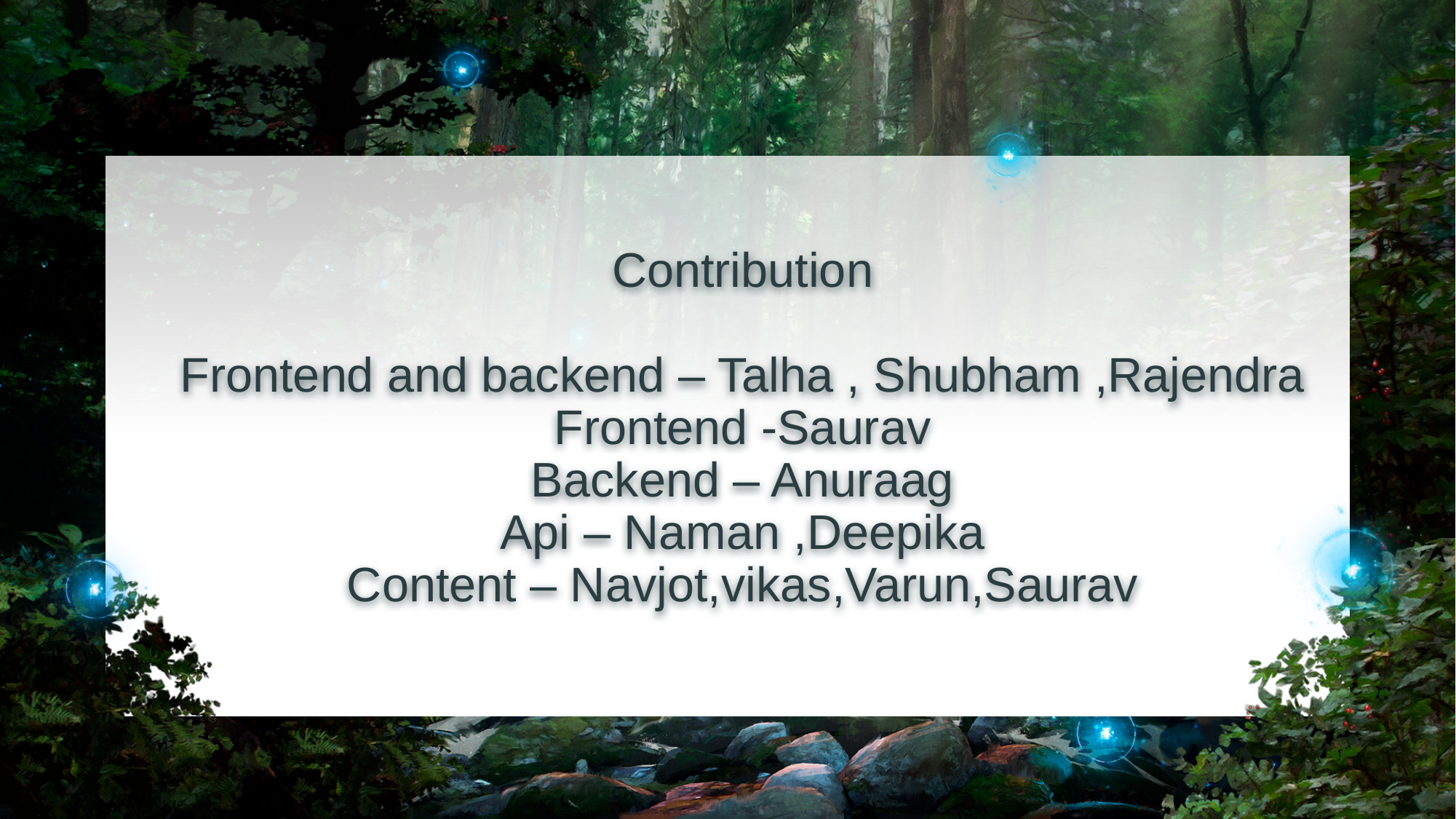

# Contribution Frontend and backend – Talha , Shubham ,Rajendra Frontend -Saurav Backend – Anuraag Api – Naman ,Deepika Content – Navjot,vikas,Varun,Saurav